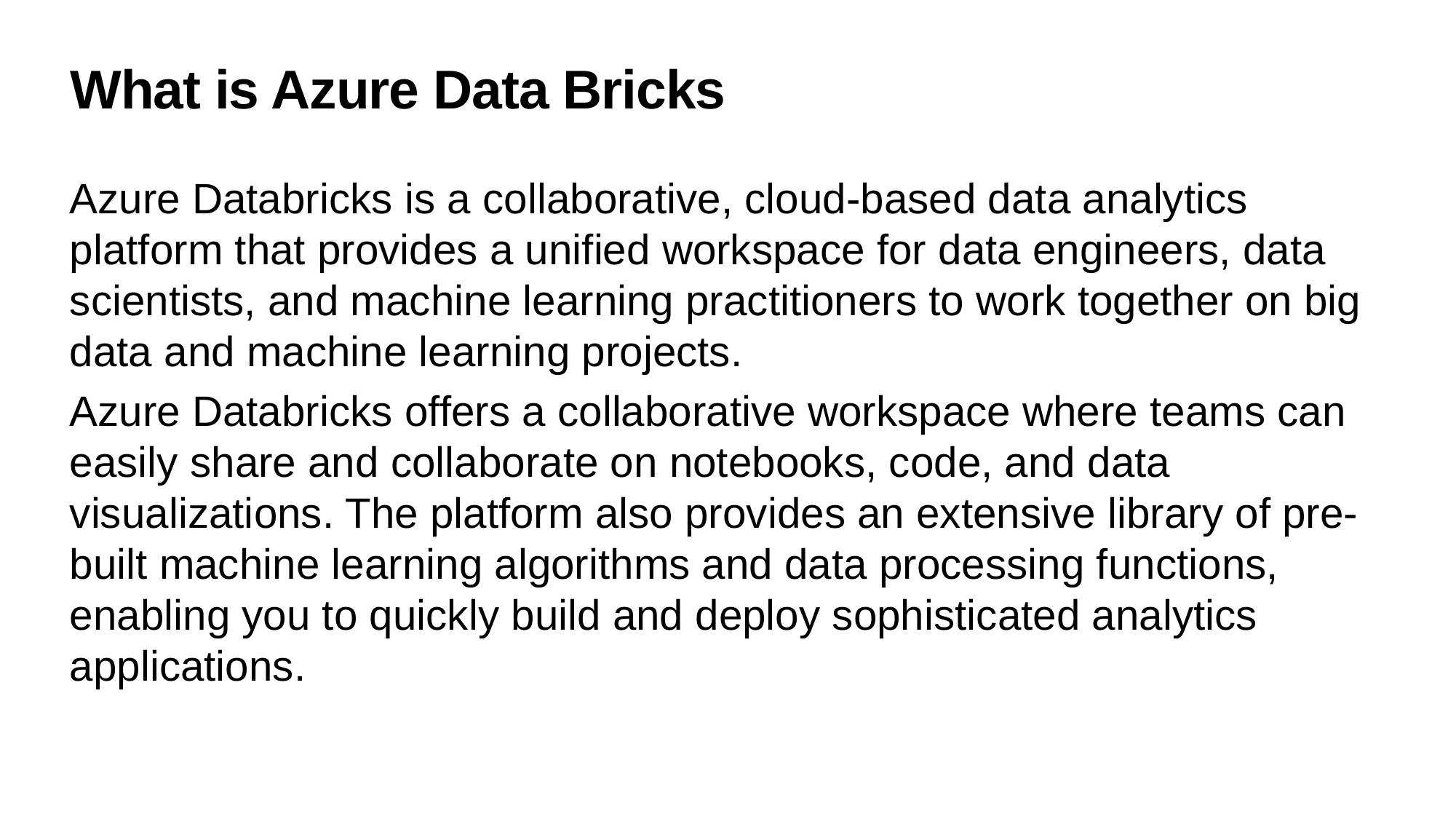

# What is Azure Data Bricks
Azure Databricks is a collaborative, cloud-based data analytics platform that provides a unified workspace for data engineers, data scientists, and machine learning practitioners to work together on big data and machine learning projects.
Azure Databricks offers a collaborative workspace where teams can easily share and collaborate on notebooks, code, and data visualizations. The platform also provides an extensive library of pre-built machine learning algorithms and data processing functions, enabling you to quickly build and deploy sophisticated analytics applications.